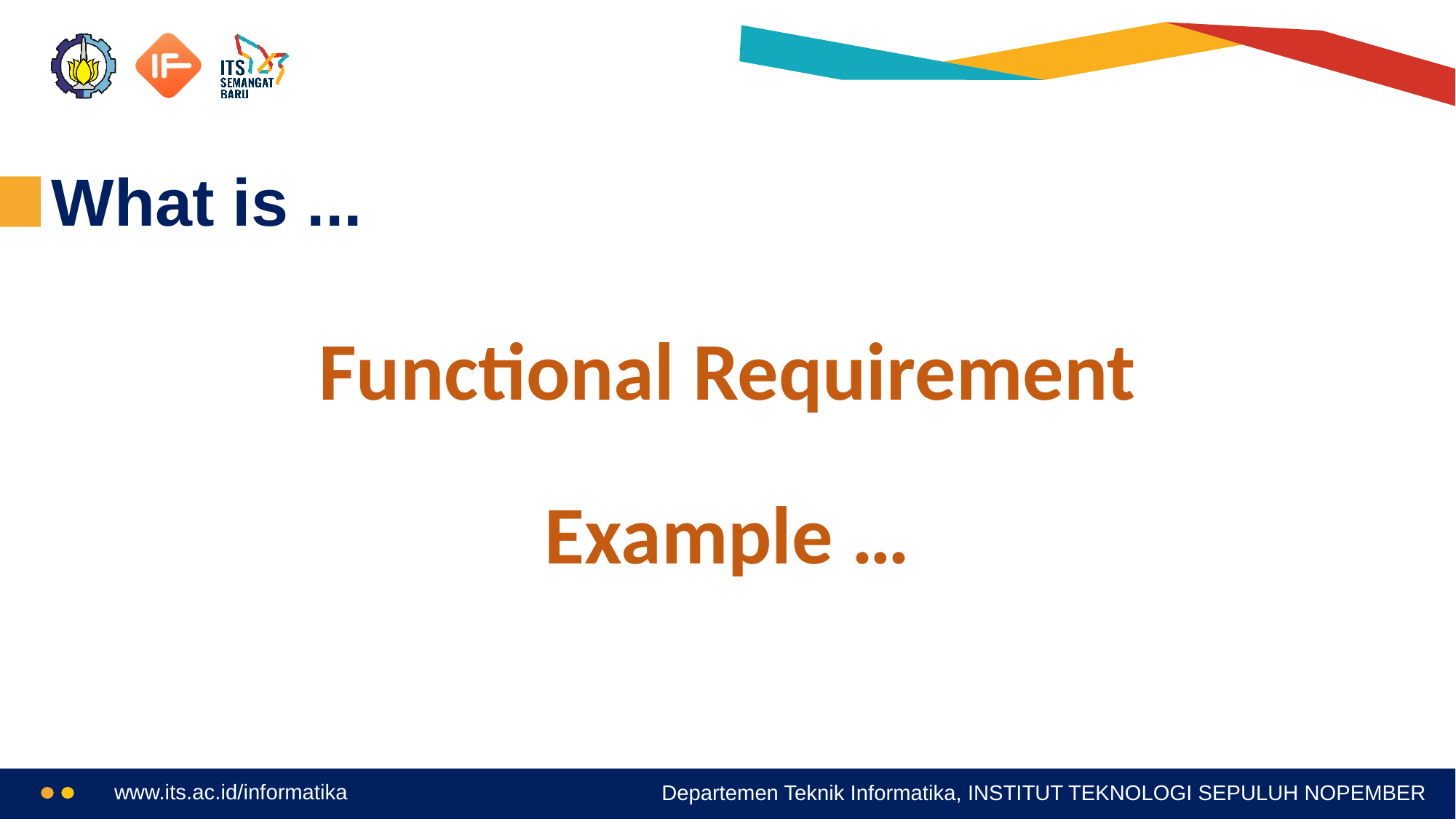

# What is ...
Functional Requirement
Example …